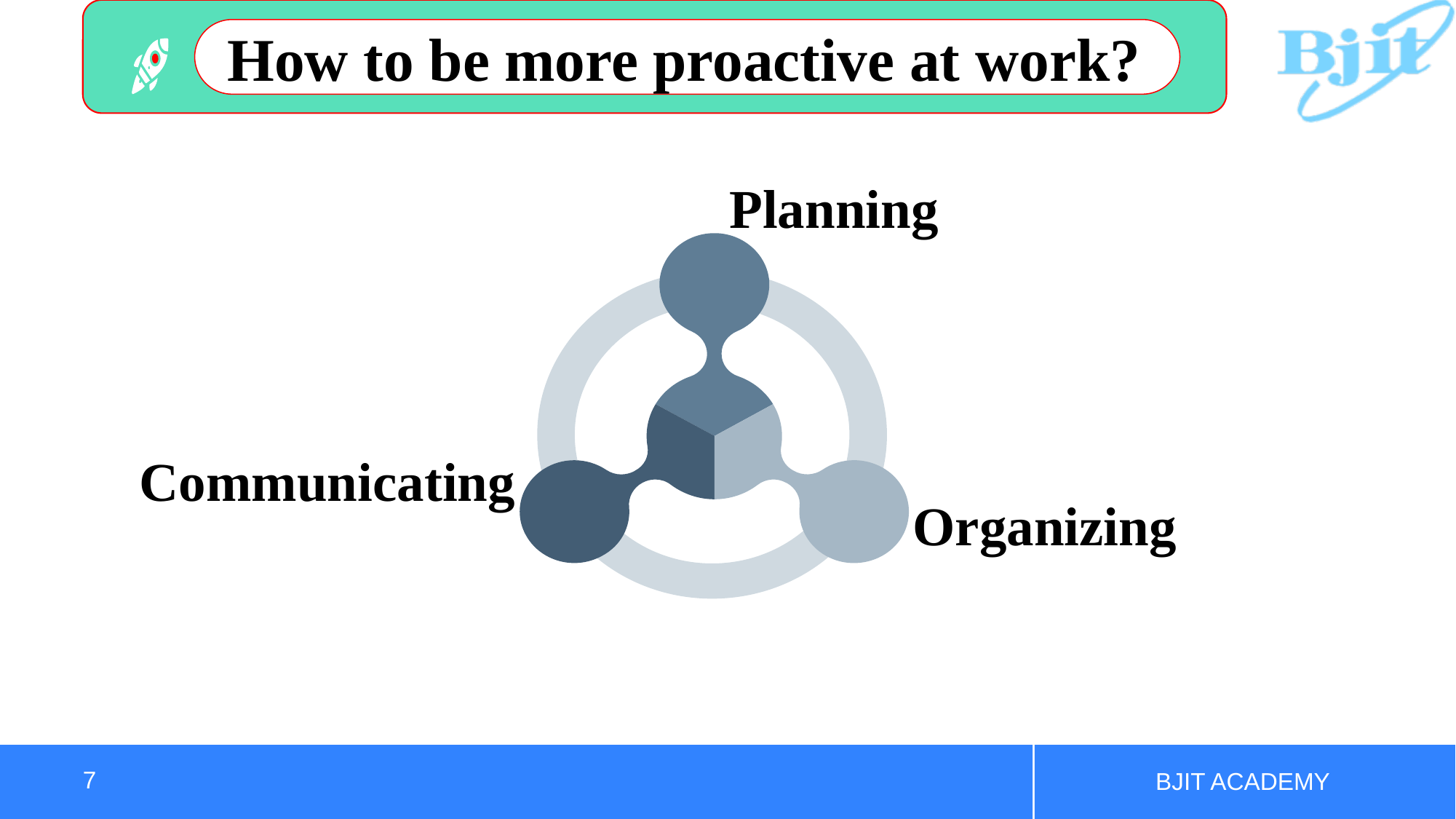

How to be more proactive at work?

Planning

Communicating
Organizing
BJIT ACADEMY
7